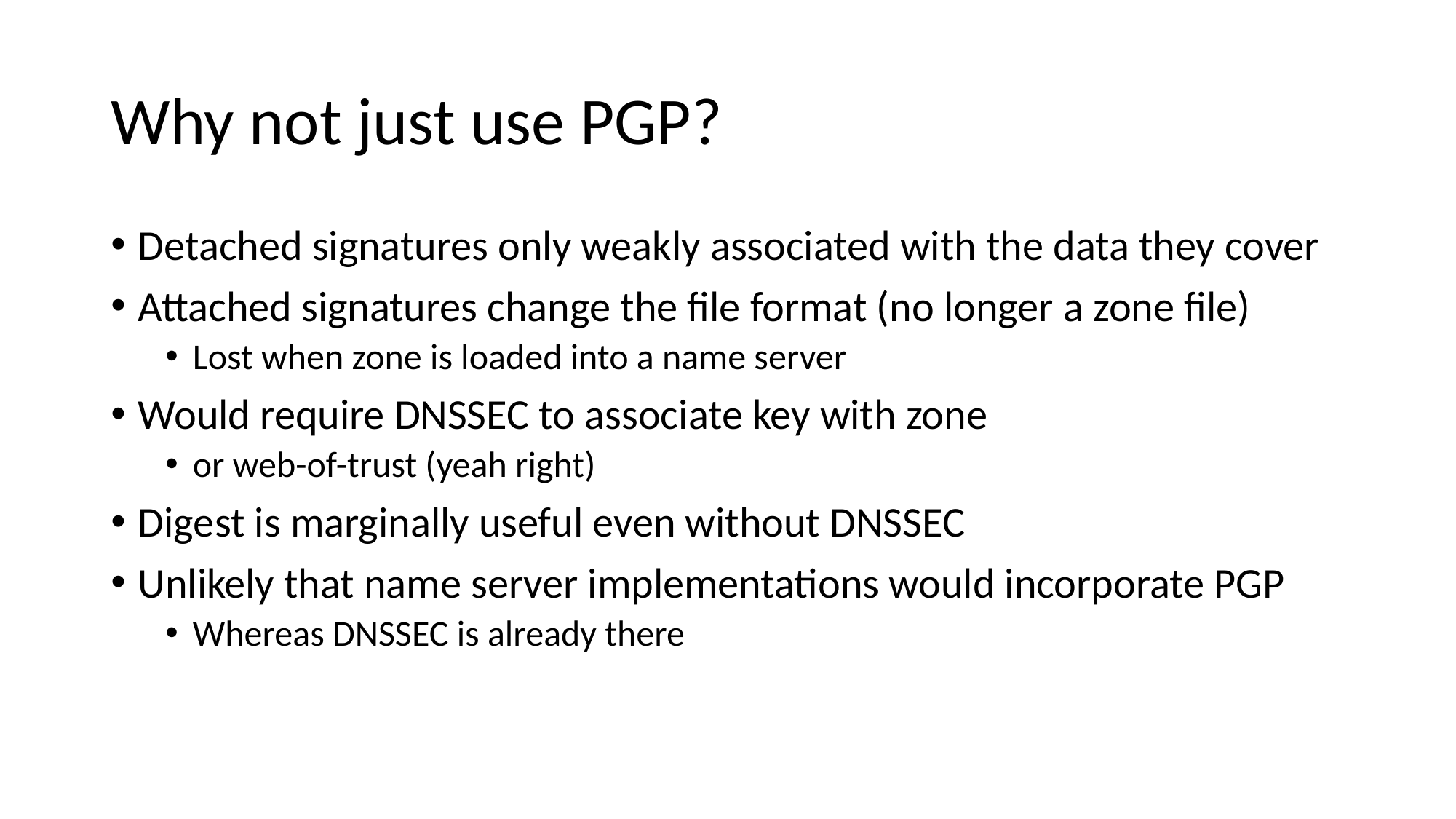

# Why not just use PGP?
Detached signatures only weakly associated with the data they cover
Attached signatures change the file format (no longer a zone file)
Lost when zone is loaded into a name server
Would require DNSSEC to associate key with zone
or web-of-trust (yeah right)
Digest is marginally useful even without DNSSEC
Unlikely that name server implementations would incorporate PGP
Whereas DNSSEC is already there